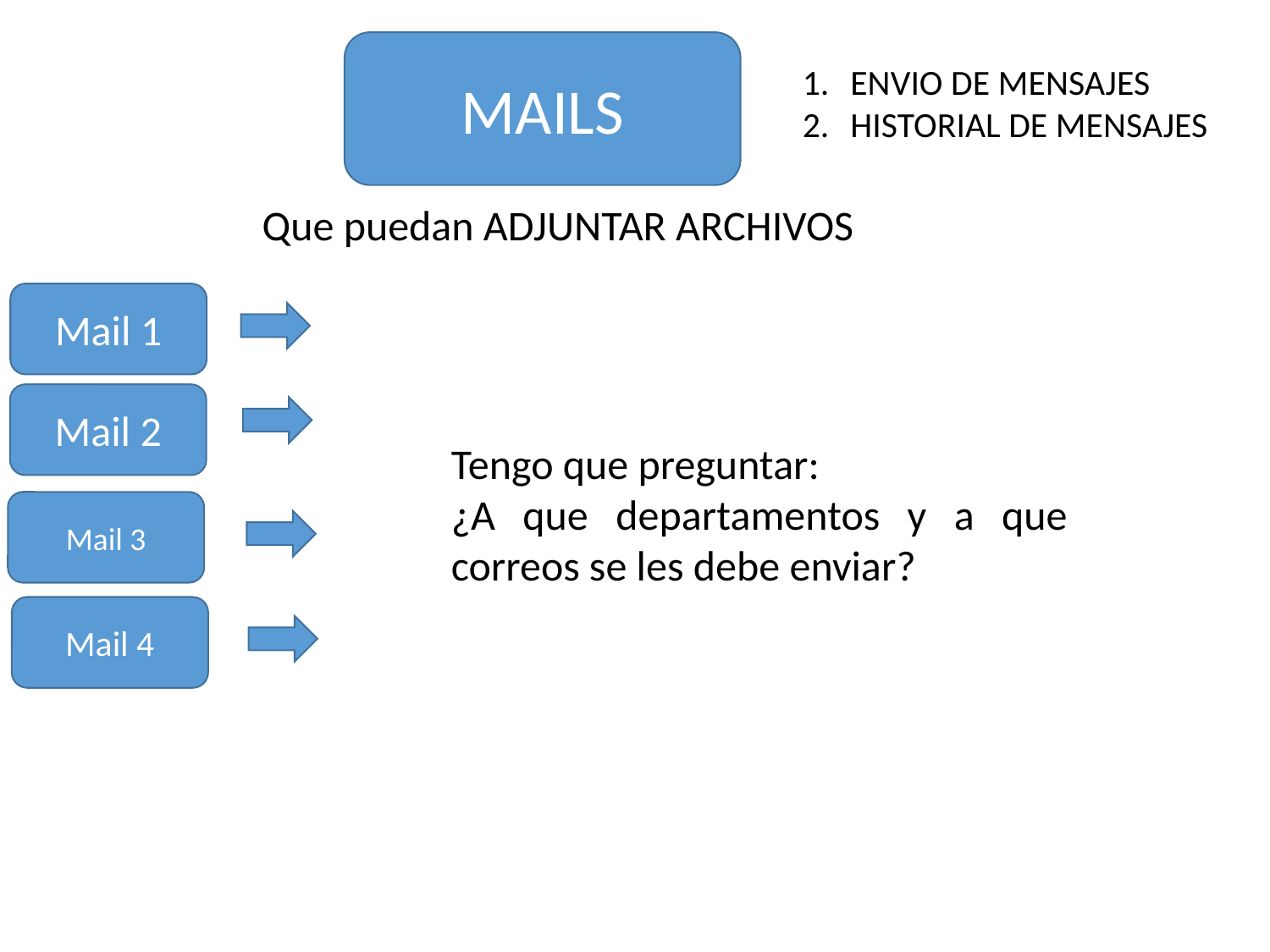

MAILS
ENVIO DE MENSAJES
HISTORIAL DE MENSAJES
Que puedan ADJUNTAR ARCHIVOS
Mail 1

Mail 2

Tengo que preguntar:
¿A que departamentos y a que correos se les debe enviar?
Mail 3

Mail 4